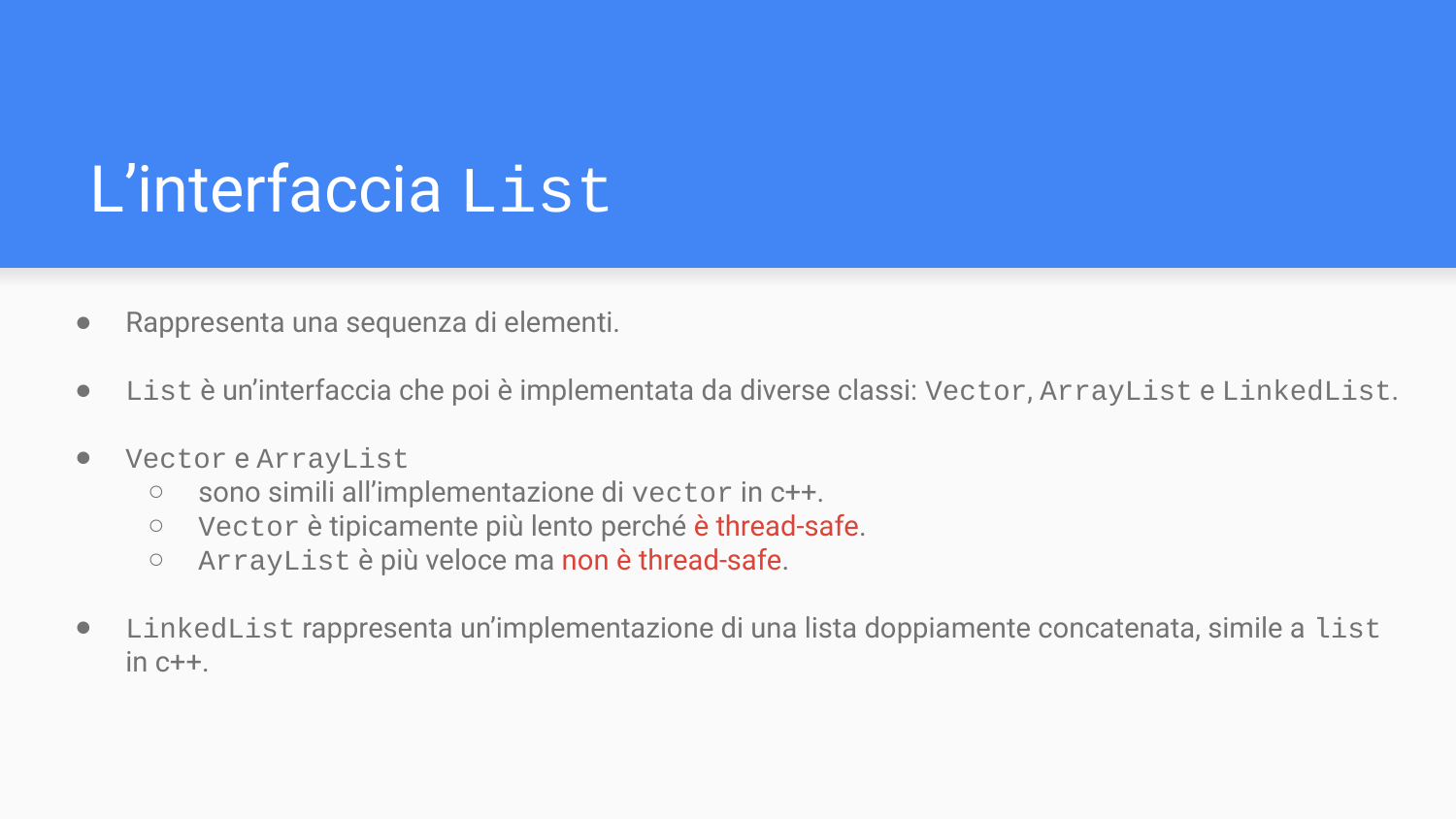

# L’interfaccia List
Rappresenta una sequenza di elementi.

List è un’interfaccia che poi è implementata da diverse classi: Vector, ArrayList e LinkedList.

Vector e ArrayList
sono simili all’implementazione di vector in c++.
Vector è tipicamente più lento perché è thread-safe.
ArrayList è più veloce ma non è thread-safe.

LinkedList rappresenta un’implementazione di una lista doppiamente concatenata, simile a list in c++.